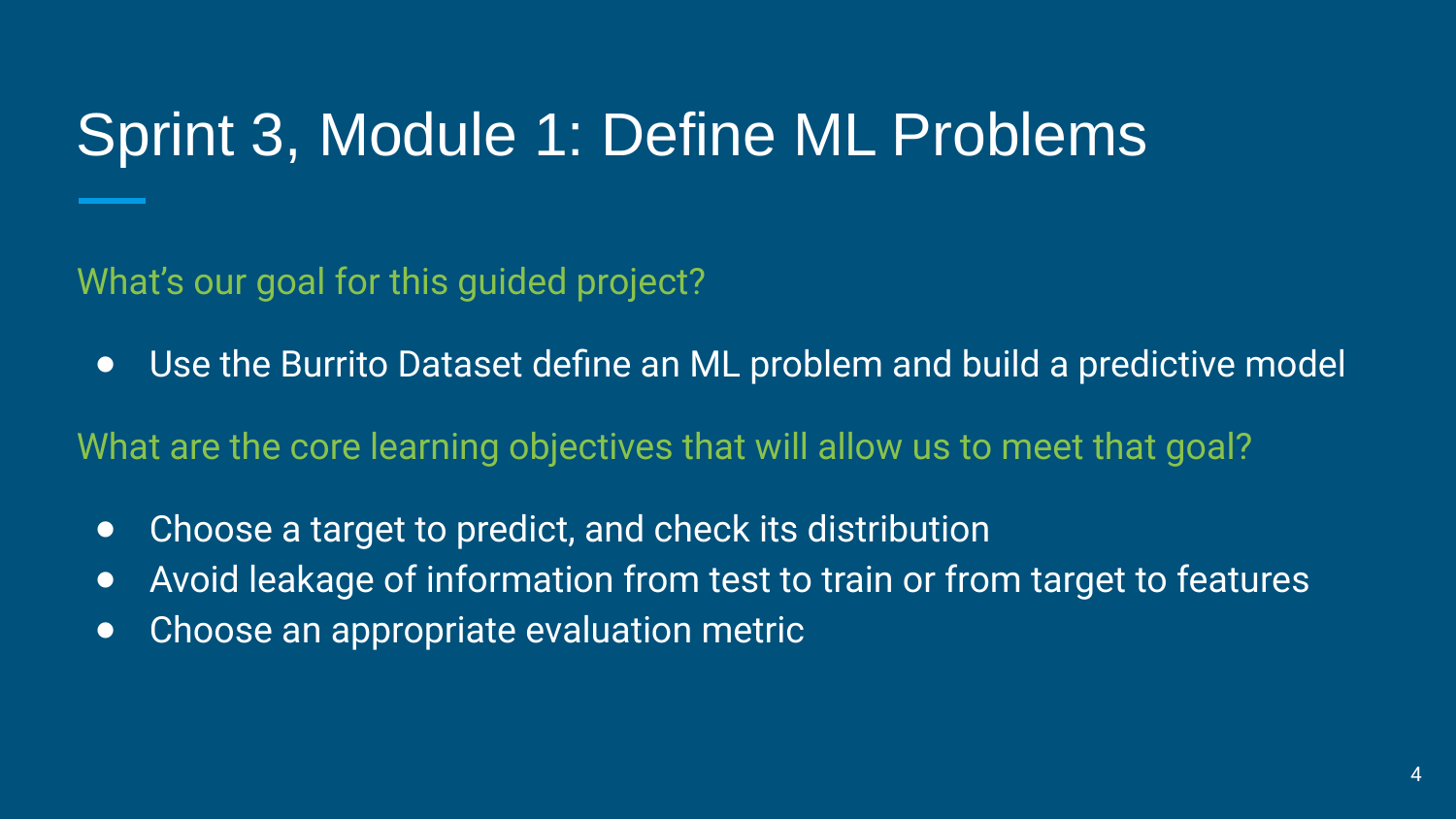

# Sprint 3, Module 1: Define ML Problems
What’s our goal for this guided project?
Use the Burrito Dataset define an ML problem and build a predictive model
What are the core learning objectives that will allow us to meet that goal?
Choose a target to predict, and check its distribution
Avoid leakage of information from test to train or from target to features
Choose an appropriate evaluation metric
4